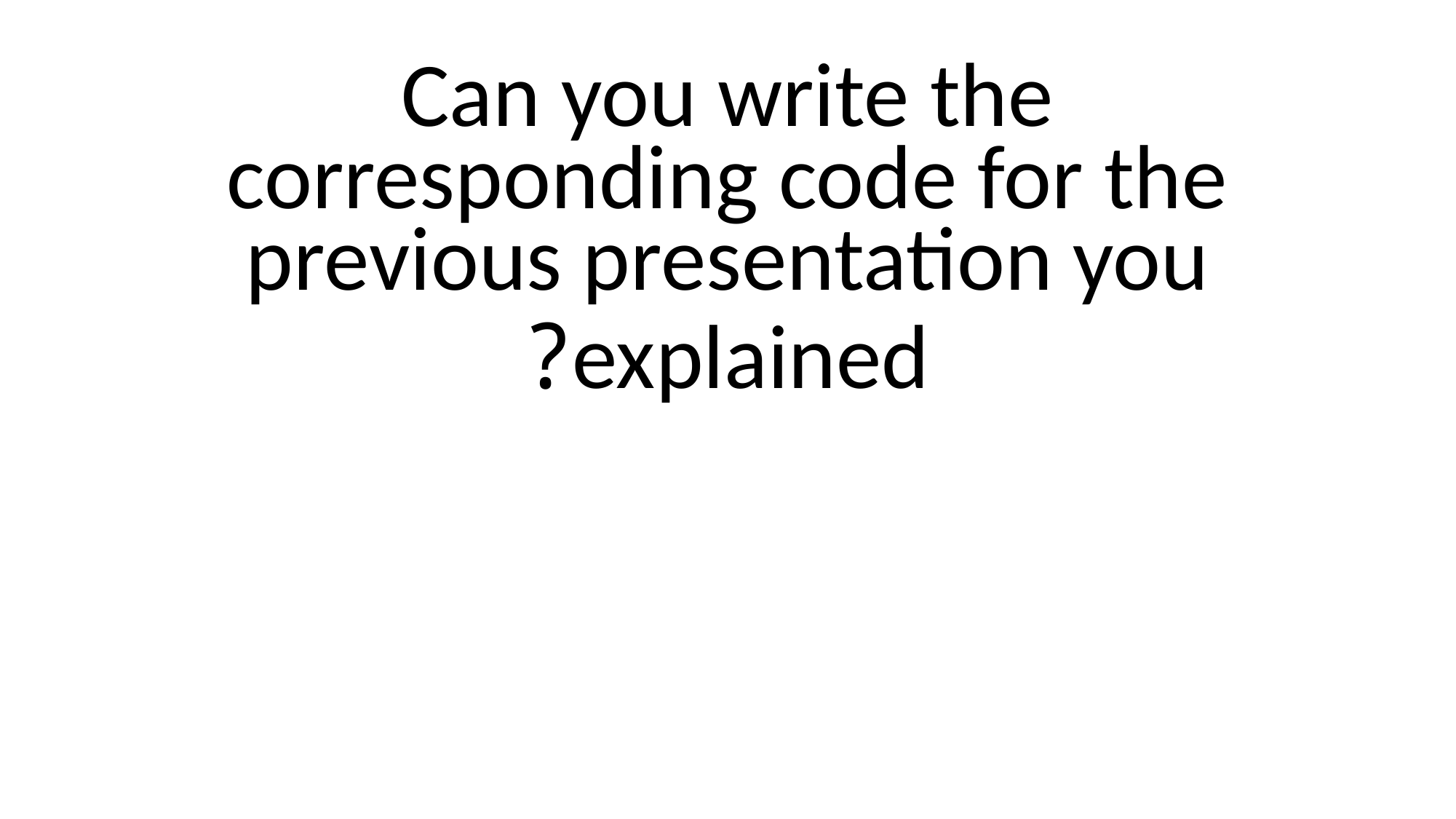

# Can you write the corresponding code for the previous presentation you explained?